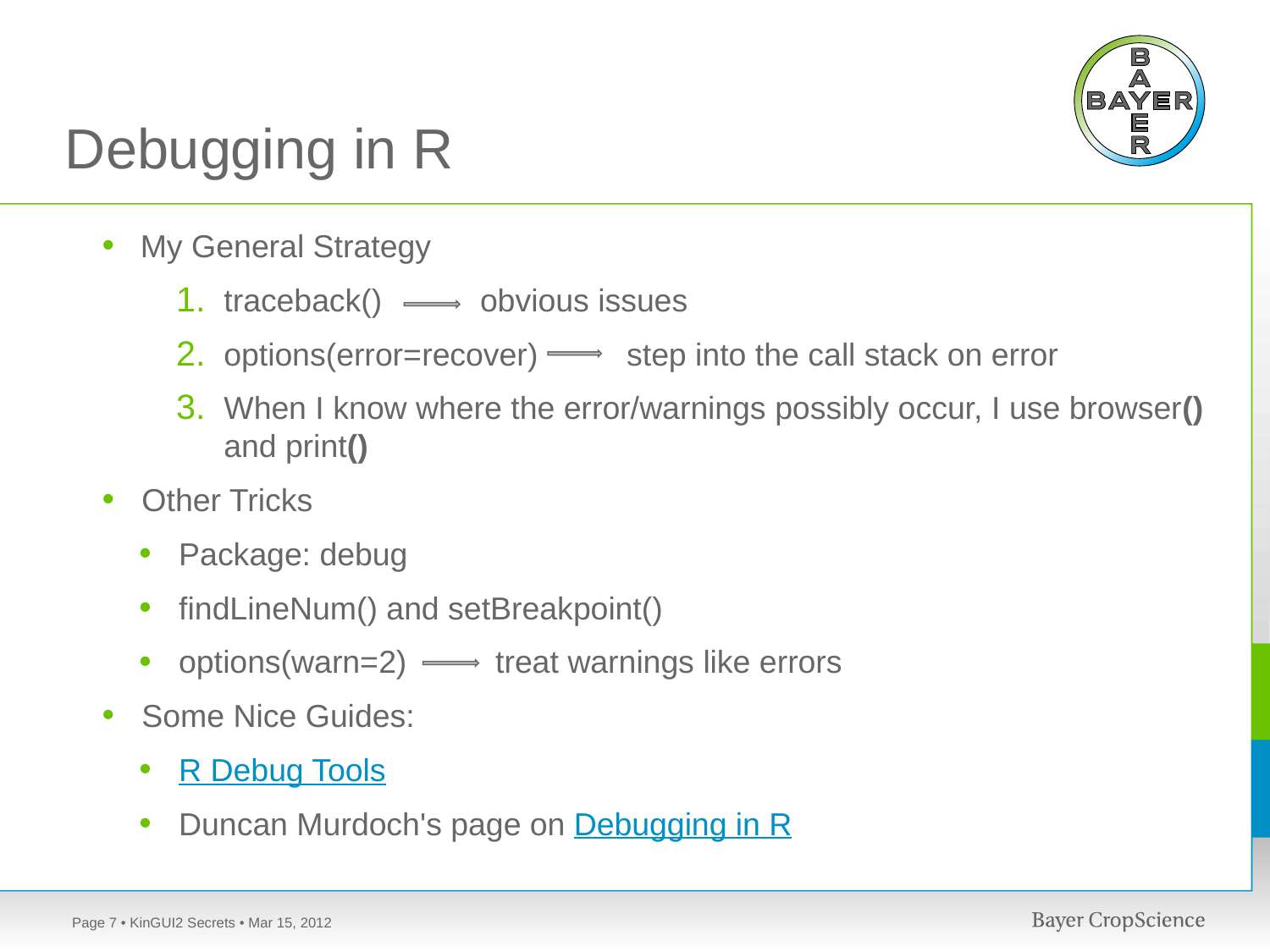

# Debugging in R
My General Strategy
traceback()           obvious issues
options(error=recover)          step into the call stack on error
When I know where the error/warnings possibly occur, I use browser() and print()
Other Tricks
Package: debug
findLineNum() and setBreakpoint()
options(warn=2)          treat warnings like errors
Some Nice Guides:
R Debug Tools
Duncan Murdoch's page on Debugging in R

Page 7
• KinGUI2 Secrets • Mar 15, 2012